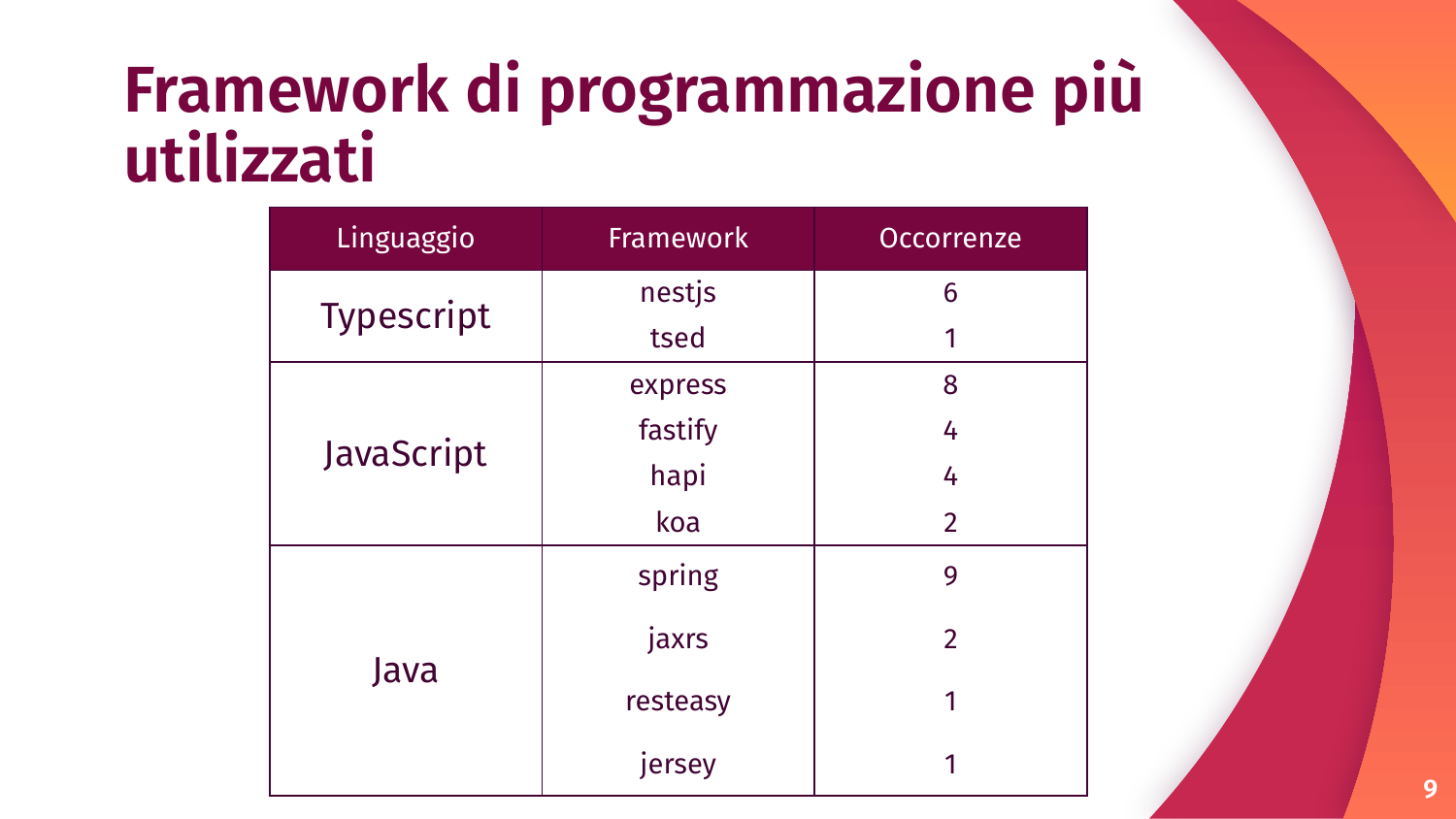

# Framework di programmazione più utilizzati
| Linguaggio | Framework | Occorrenze |
| --- | --- | --- |
| Typescript | nestjs | 6 |
|  | tsed | 1 |
| JavaScript | express | 8 |
|  | fastify | 4 |
|  | hapi | 4 |
|  | koa | 2 |
| Java | spring | 9 |
|  | jaxrs | 2 |
|  | resteasy | 1 |
|  | jersey | 1 |
9